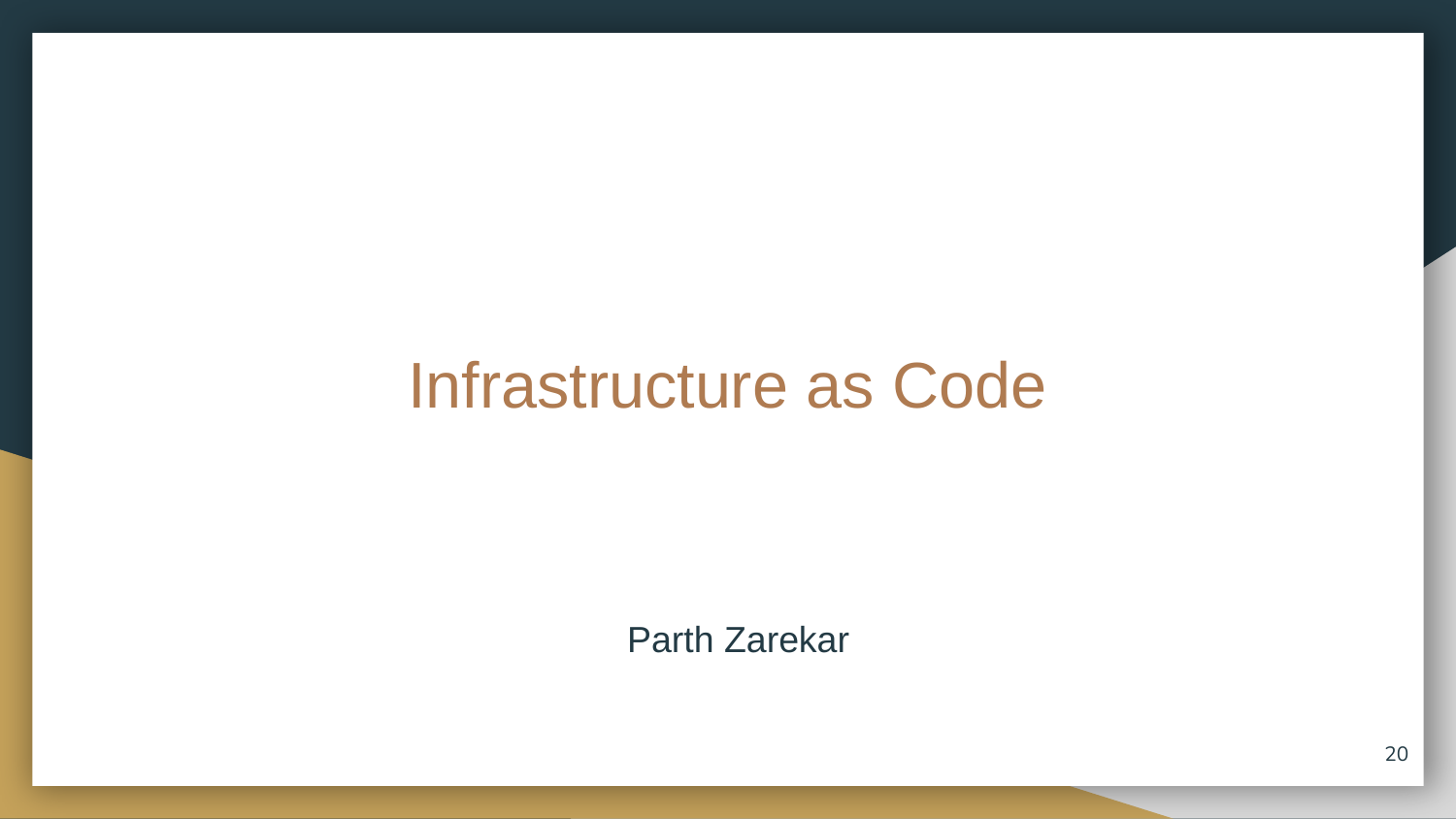

# Infrastructure as Code
Parth Zarekar
20